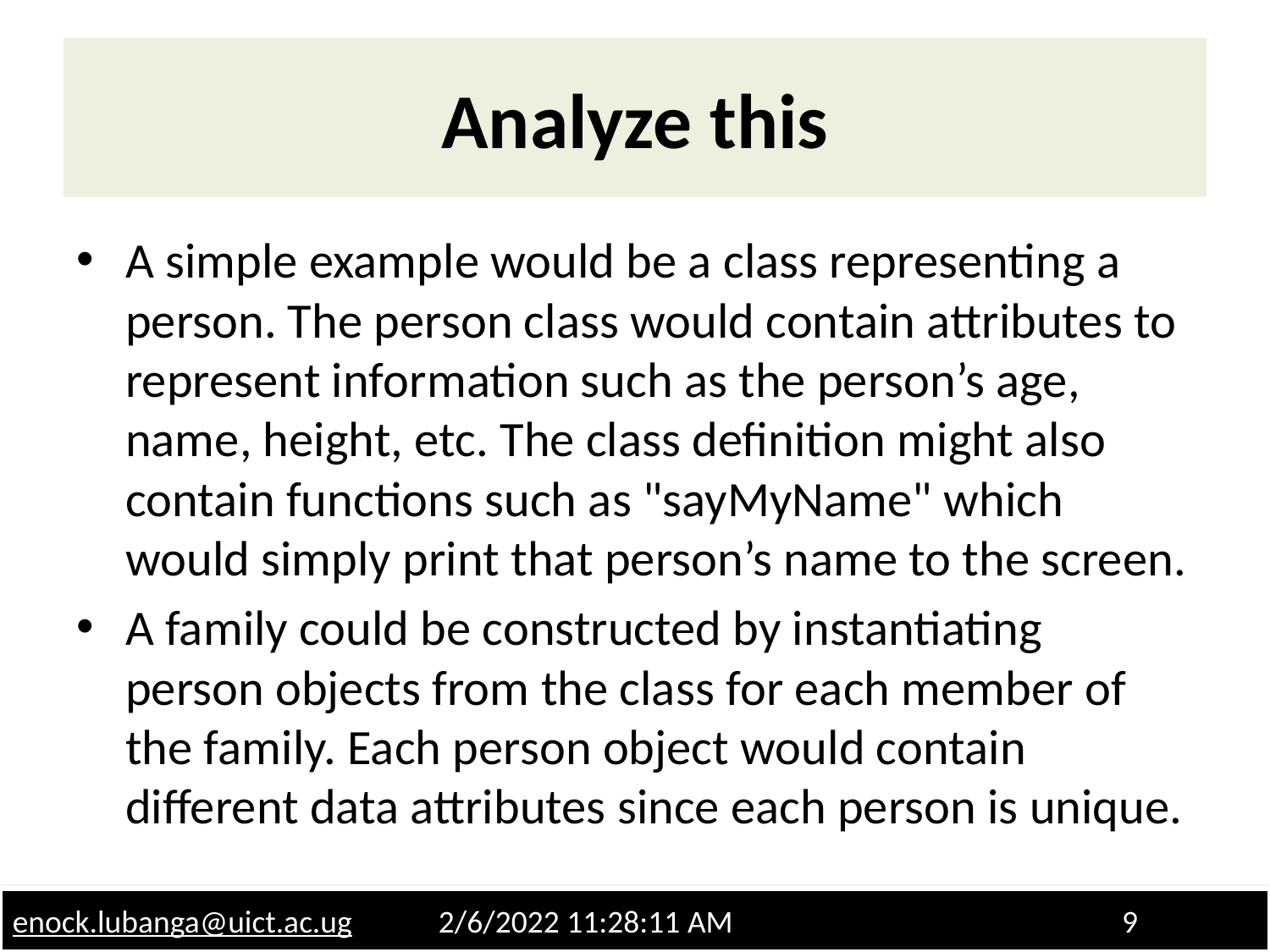

# Analyze this
A simple example would be a class representing a person. The person class would contain attributes to represent information such as the person’s age, name, height, etc. The class definition might also contain functions such as "sayMyName" which would simply print that person’s name to the screen.
A family could be constructed by instantiating person objects from the class for each member of the family. Each person object would contain different data attributes since each person is unique.